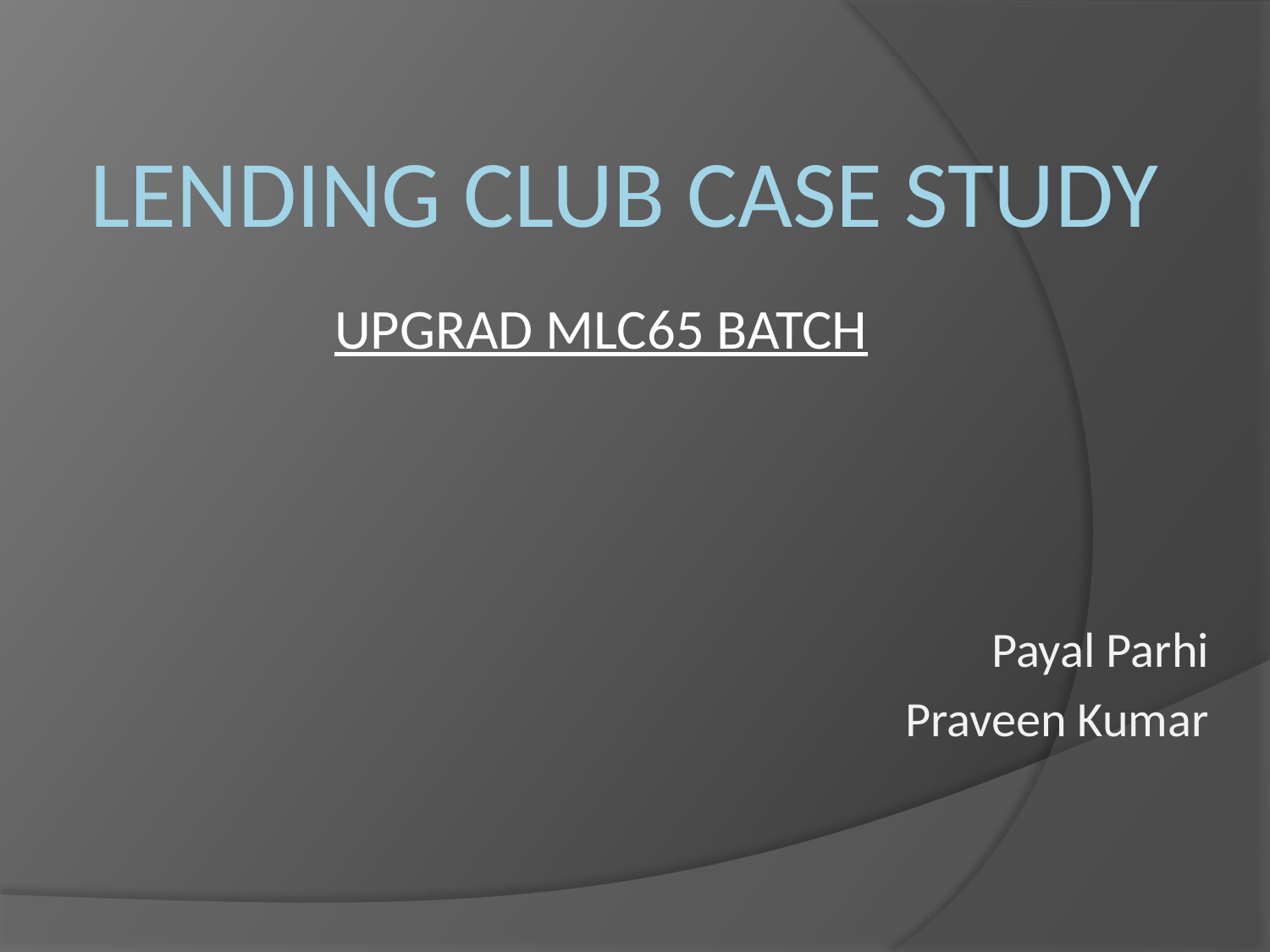

# Lending Club Case Study
UPGRAD MLC65 BATCH
Payal Parhi
Praveen Kumar